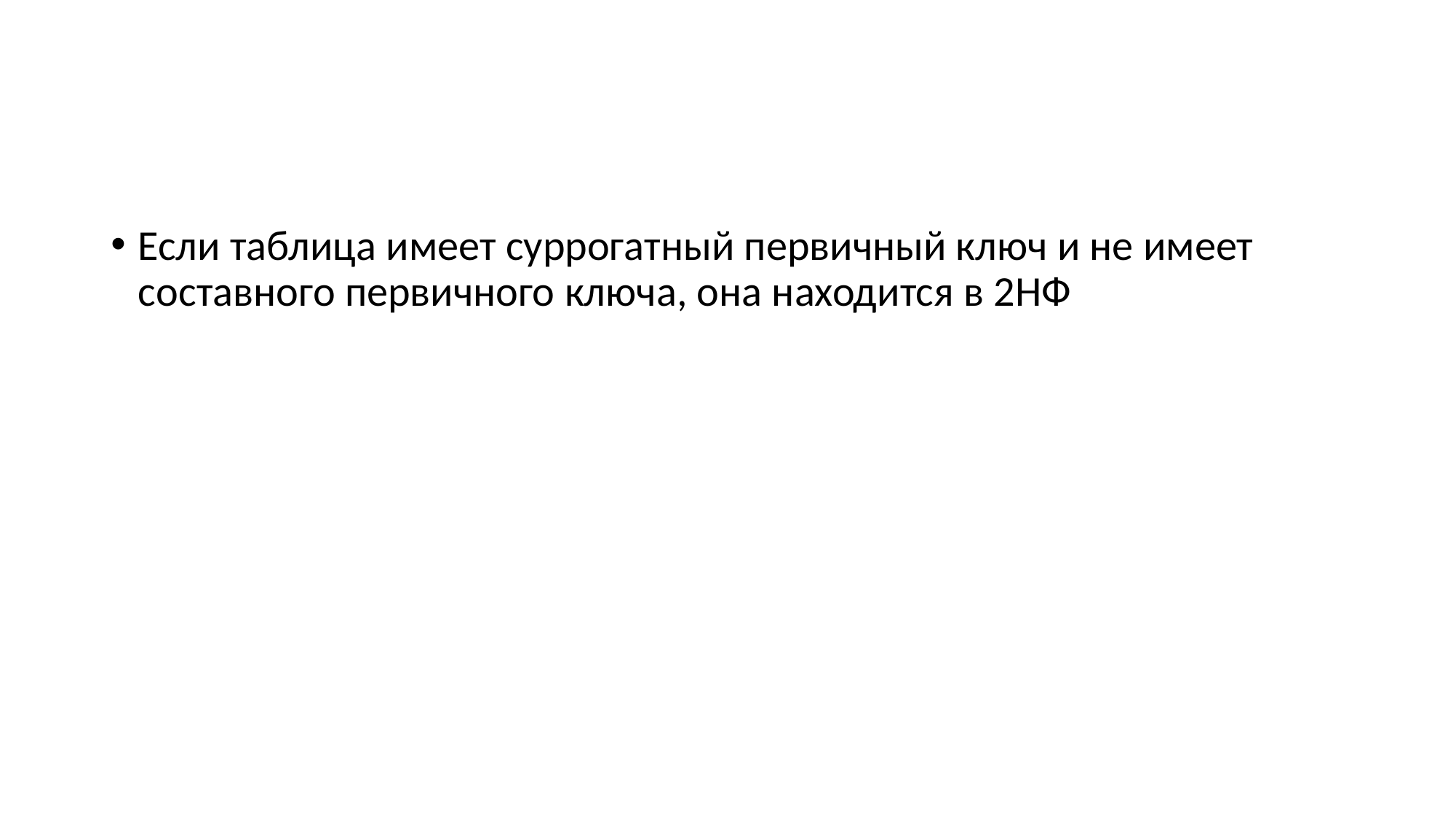

#
Если таблица имеет суррогатный первичный ключ и не имеет составно­го первичного ключа, она находится в 2НФ